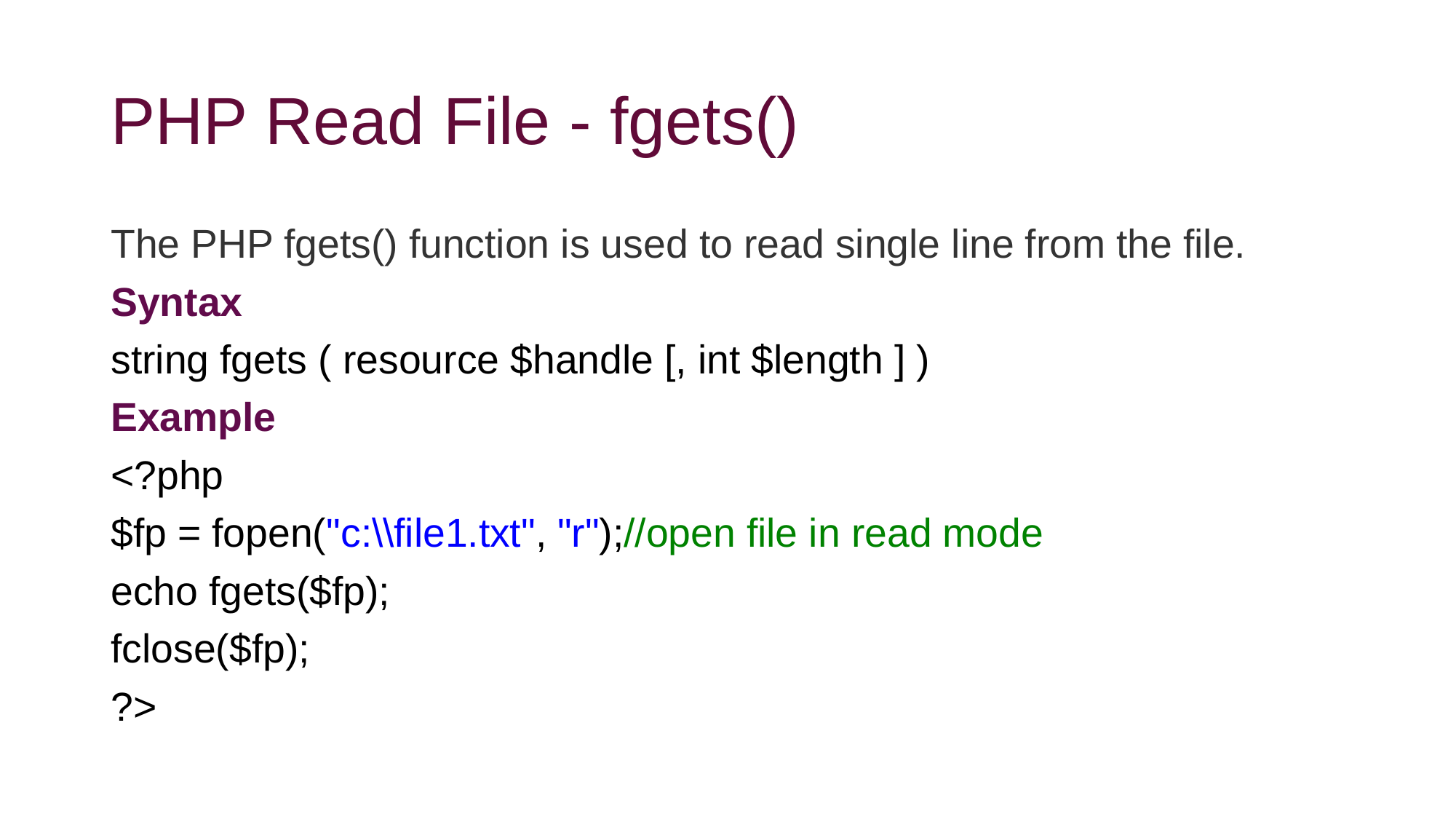

# PHP Read File - fgets()
The PHP fgets() function is used to read single line from the file.
Syntax
string fgets ( resource $handle [, int $length ] )
Example
<?php
$fp = fopen("c:\\file1.txt", "r");//open file in read mode
echo fgets($fp);
fclose($fp);
?>